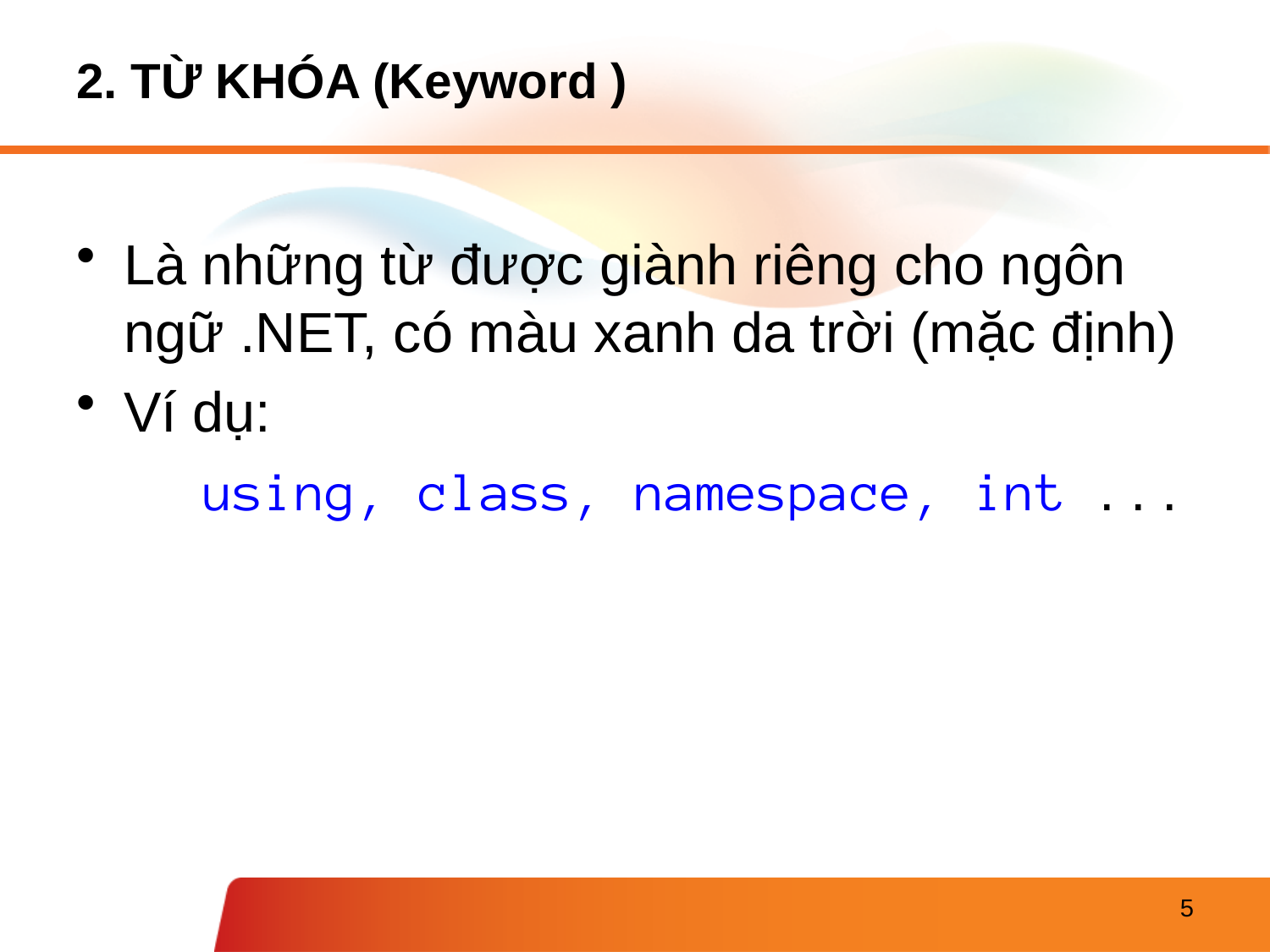

# 2. TỪ KHÓA (Keyword )
Là những từ được giành riêng cho ngôn ngữ .NET, có màu xanh da trời (mặc định)
Ví dụ:
	using, class, namespace, int . . .
5